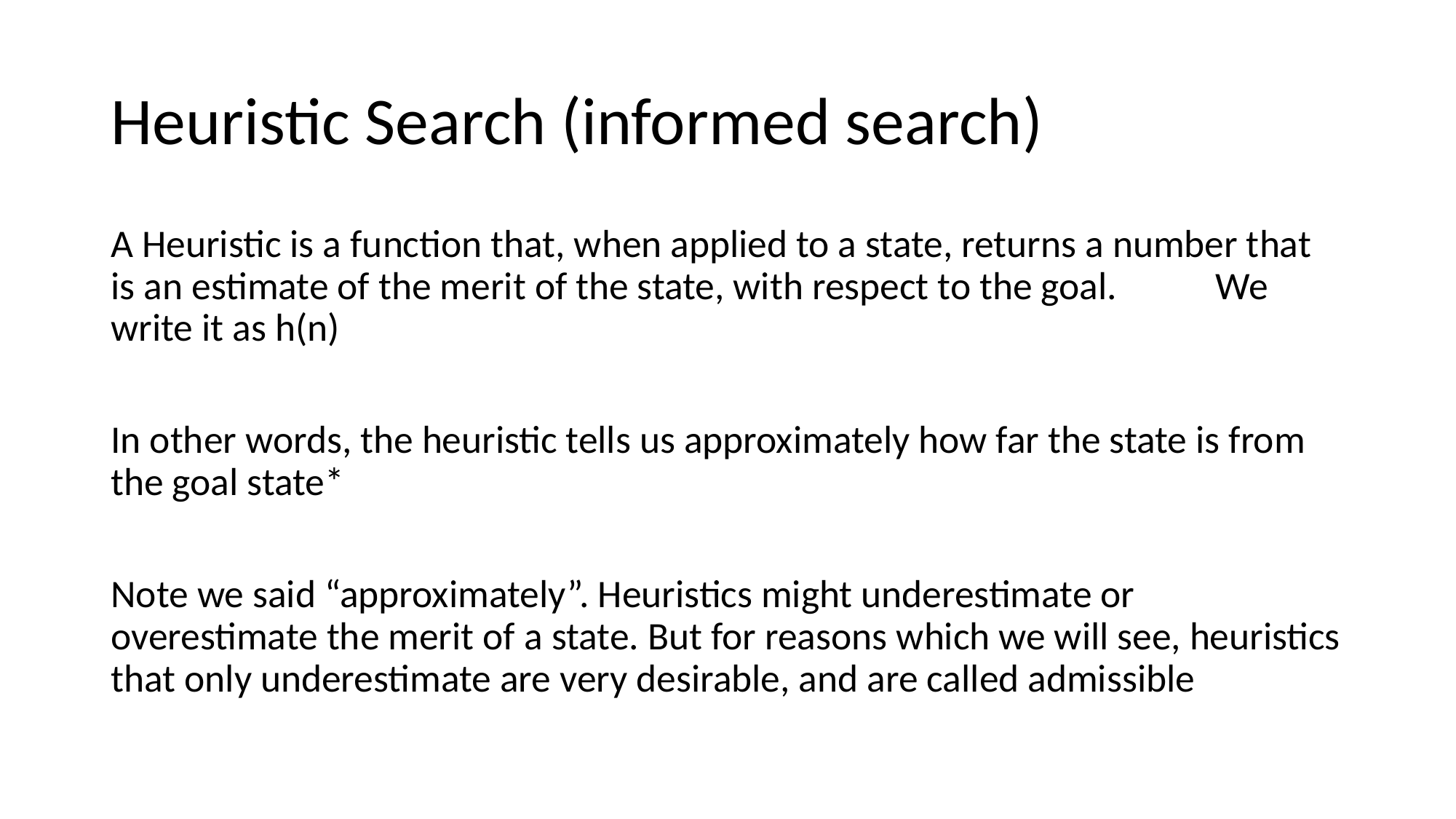

# Heuristic Search (informed search)
A Heuristic is a function that, when applied to a state, returns a number that is an estimate of the merit of the state, with respect to the goal. 						We write it as h(n)

In other words, the heuristic tells us approximately how far the state is from the goal state*

Note we said “approximately”. Heuristics might underestimate or overestimate the merit of a state. But for reasons which we will see, heuristics that only underestimate are very desirable, and are called admissible